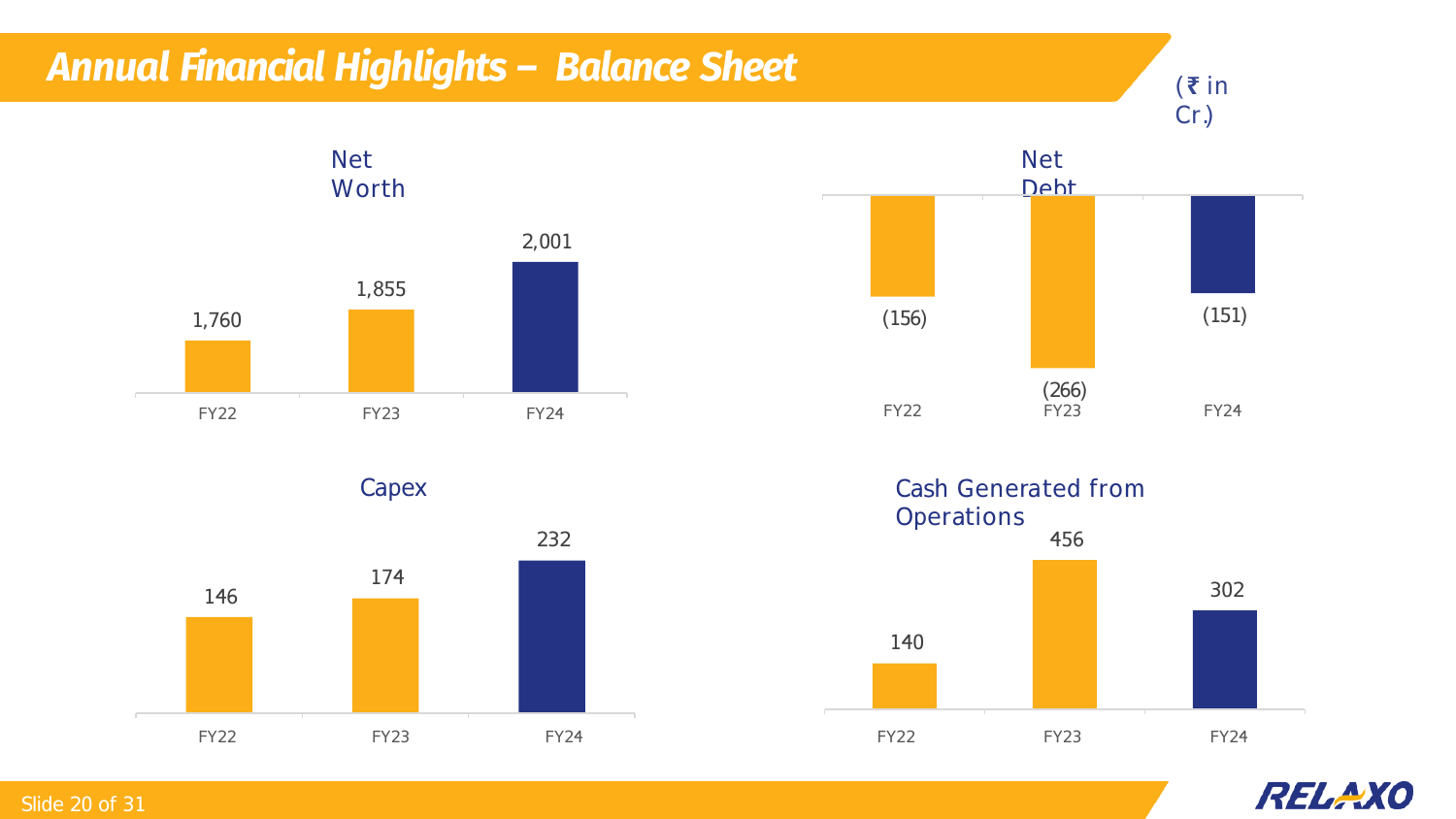

Annual Financial Highlights – Balance Sheet
(₹ in Cr.)
Net Worth
Net Debt

2,001

1,855

(151)
(156)
1,760
(266)
FY23
FY22
FY24
FY22
FY23
FY24
Capex
Cash Generated from Operations
456
232

174
302
146
140
FY22
FY23
FY24
FY22
FY23
FY24
Slide 20 of 31